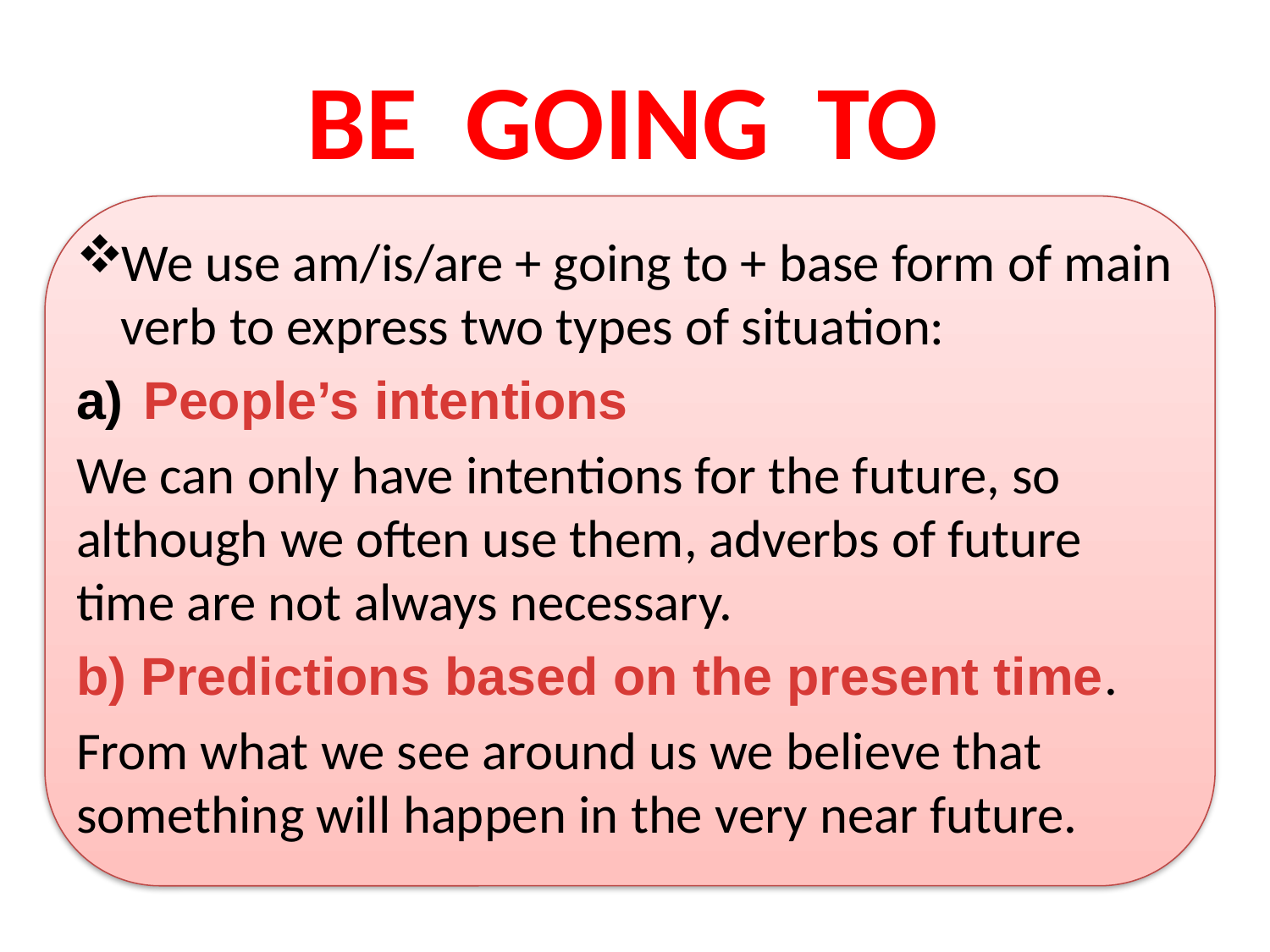

# BE  GOING  TO

We use am/is/are + going to + base form of main verb to express two types of situation:
People’s intentions
We can only have intentions for the future, so although we often use them, adverbs of future time are not always necessary.
b) Predictions based on the present time.
From what we see around us we believe that something will happen in the very near future.